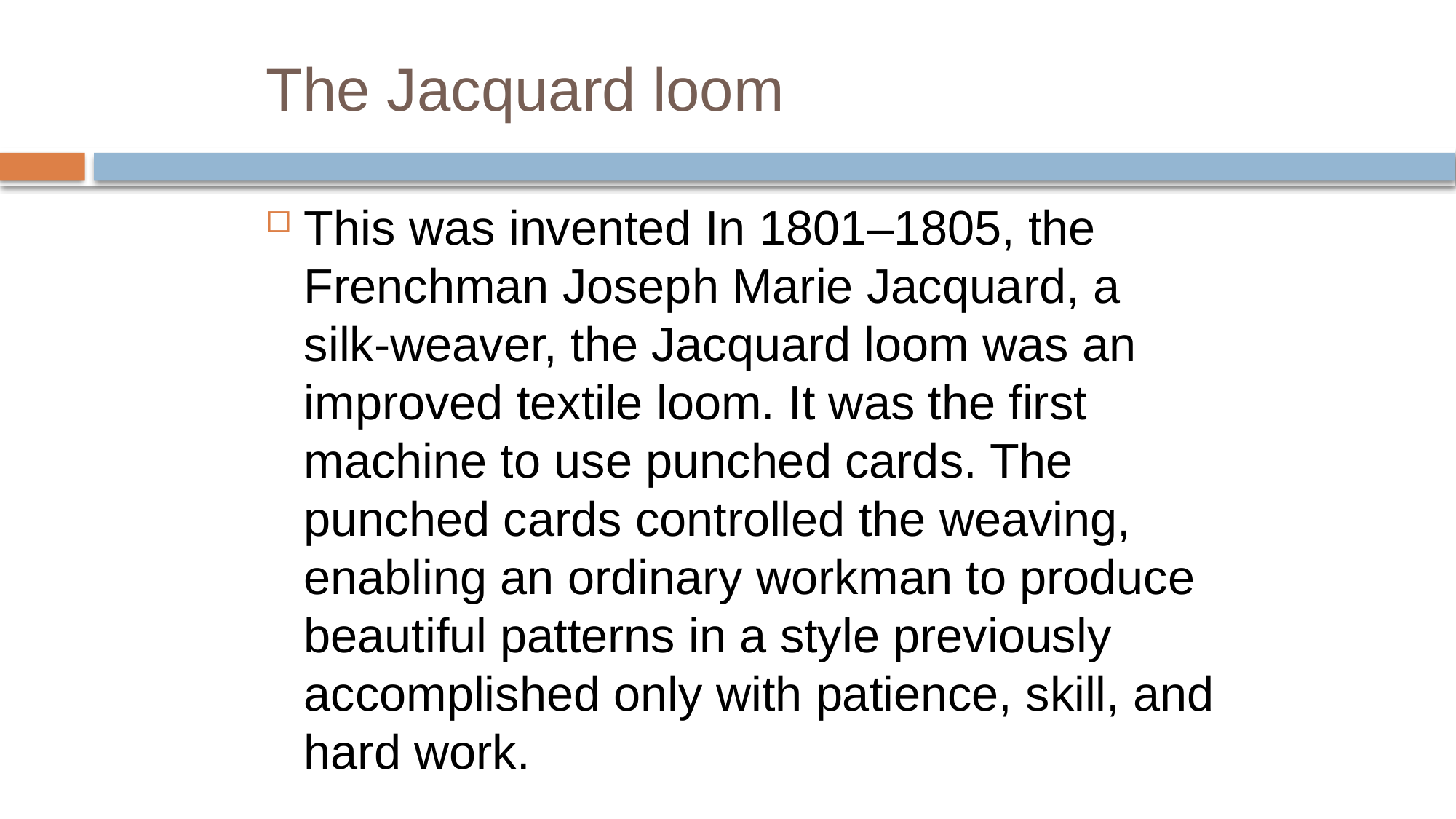

# The Jacquard loom
This was invented In 1801–1805, the Frenchman Joseph Marie Jacquard, a silk-weaver, the Jacquard loom was an improved textile loom. It was the first machine to use punched cards. The punched cards controlled the weaving, enabling an ordinary workman to produce  beautiful patterns in a style previously accomplished only with patience, skill, and hard work.